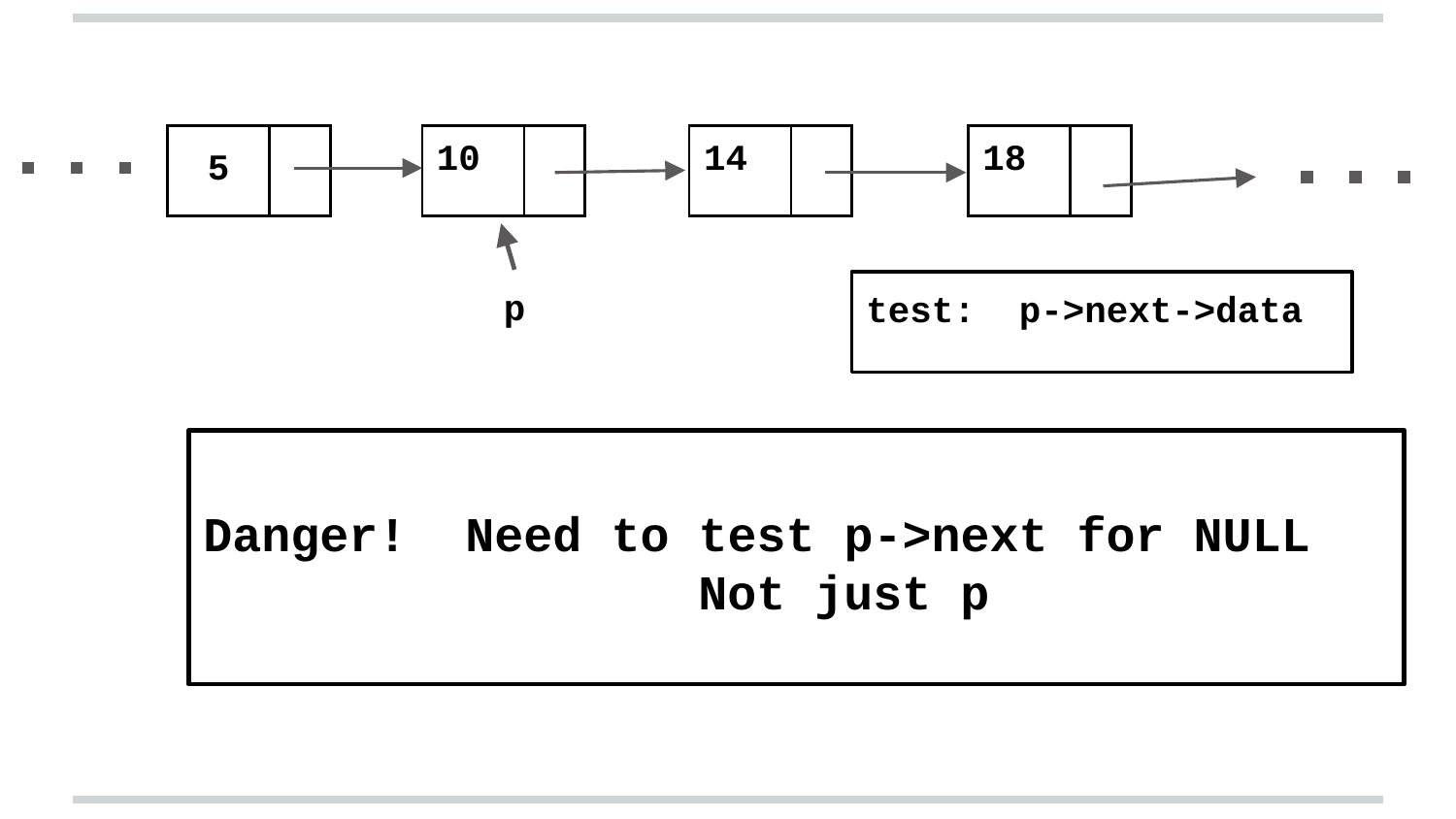

| 5 |  |
| --- | --- |
| 10 |  |
| --- | --- |
| 14 |  |
| --- | --- |
| 18 |  |
| --- | --- |
p
test:  p->next->data

Danger!  Need to test p->next for NULL
			  Not just p